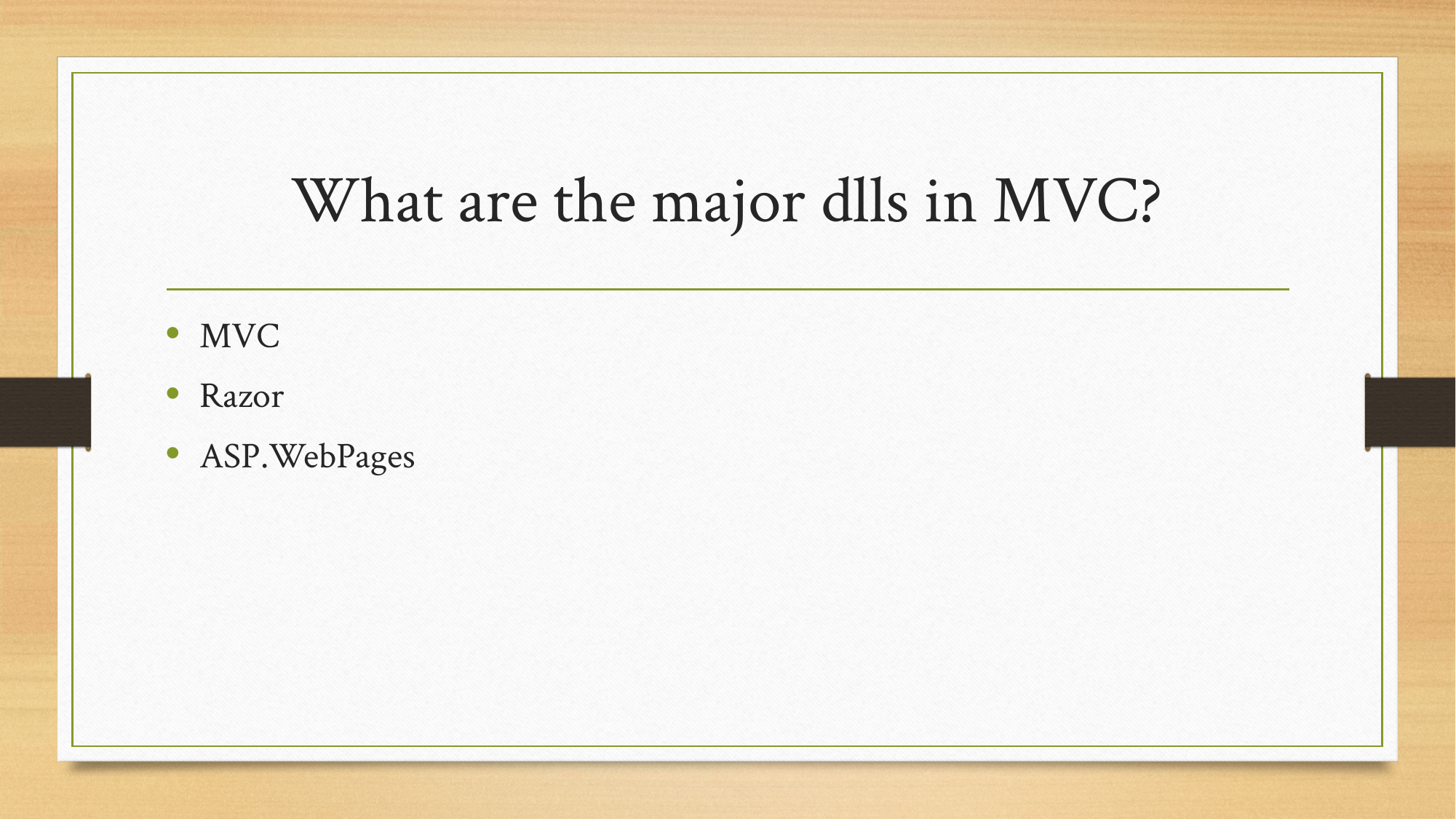

# What are the major dlls in MVC?
MVC
Razor
ASP.WebPages